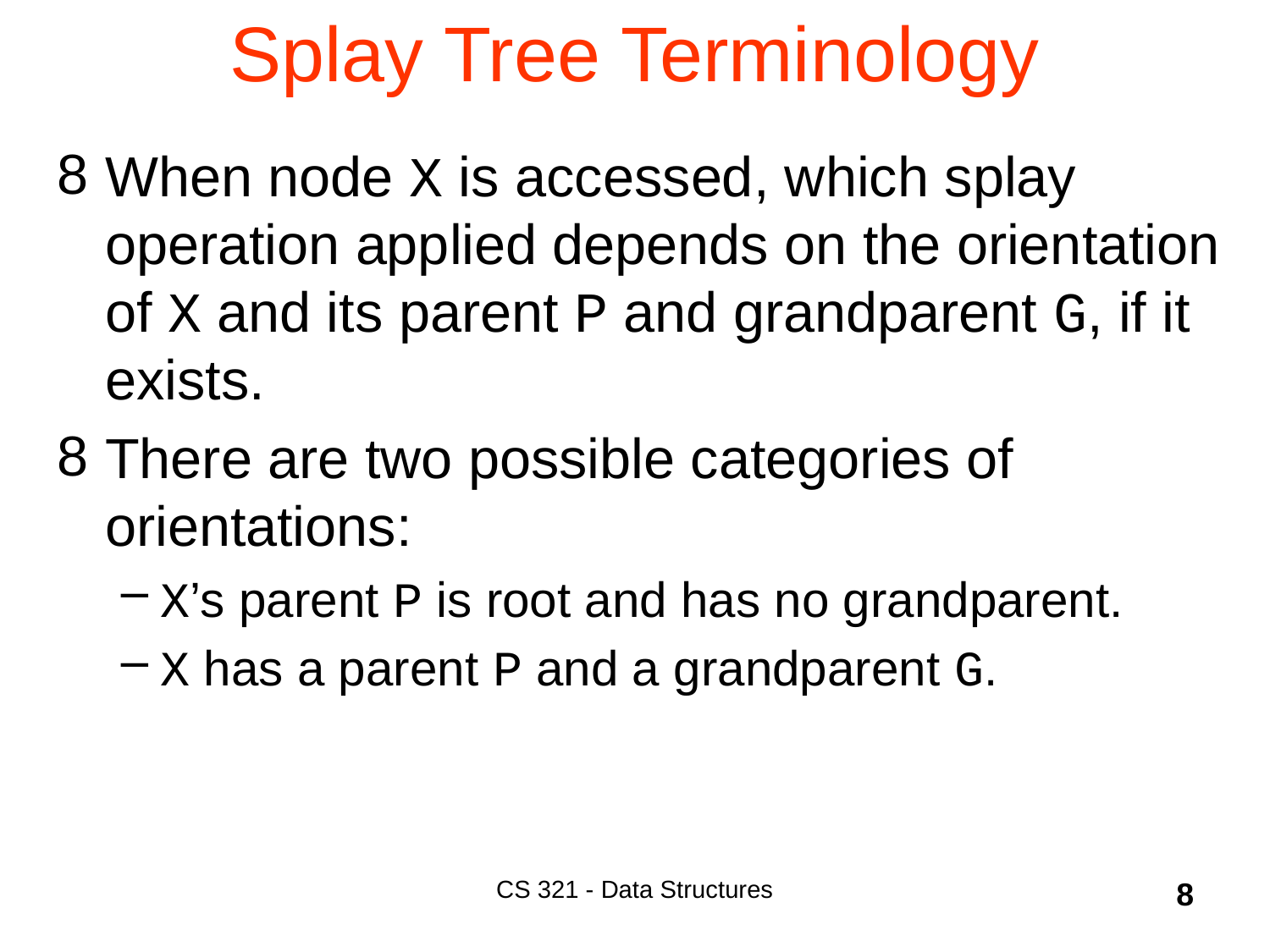

Splay Tree Terminology
When node X is accessed, which splay operation applied depends on the orientation of X and its parent P and grandparent G, if it exists.
There are two possible categories of orientations:
X’s parent P is root and has no grandparent.
X has a parent P and a grandparent G.
CS 321 - Data Structures
8